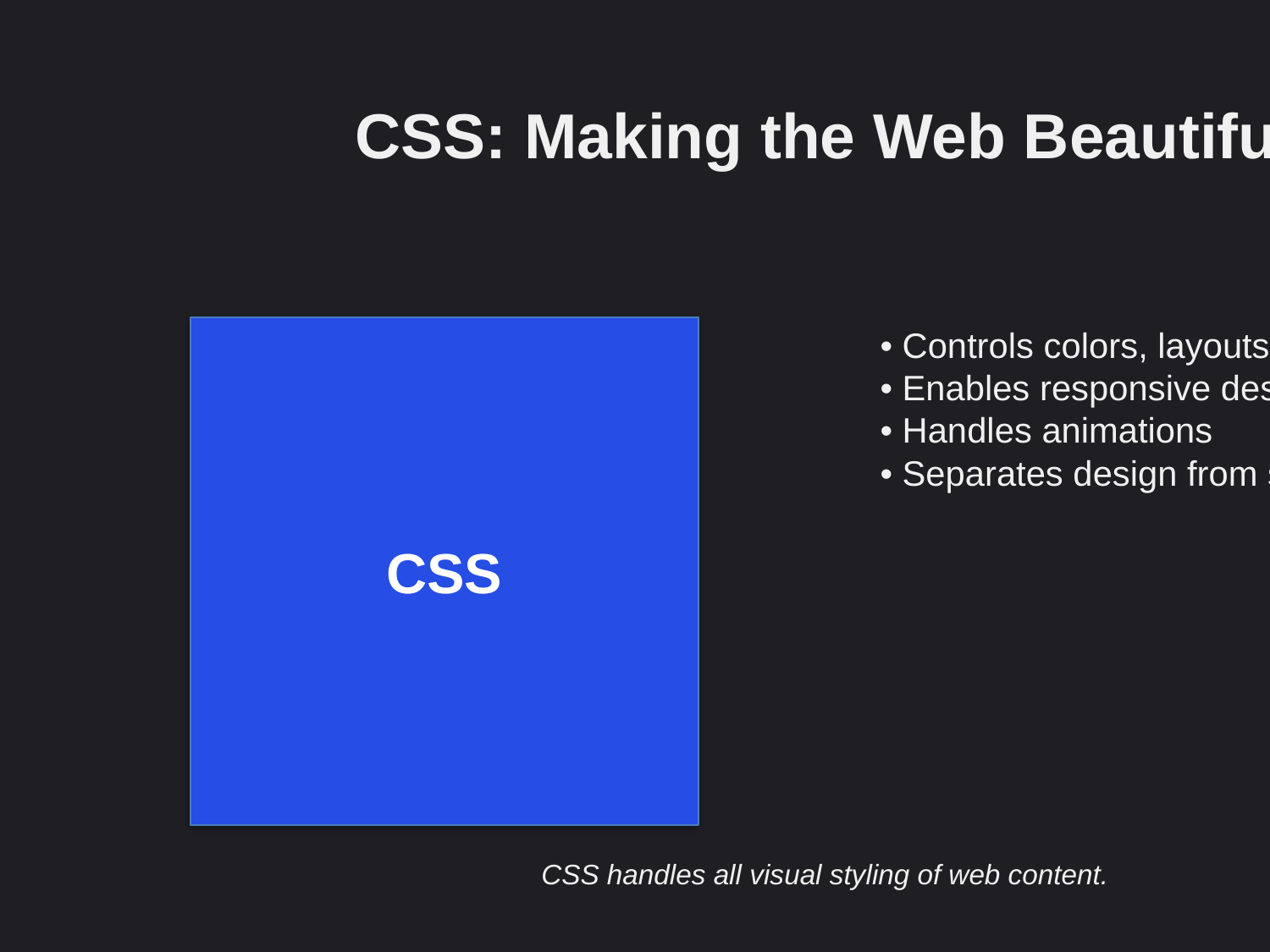

CSS: Making the Web Beautiful
CSS
• Controls colors, layouts, fonts
• Enables responsive design
• Handles animations
• Separates design from structure
CSS handles all visual styling of web content.